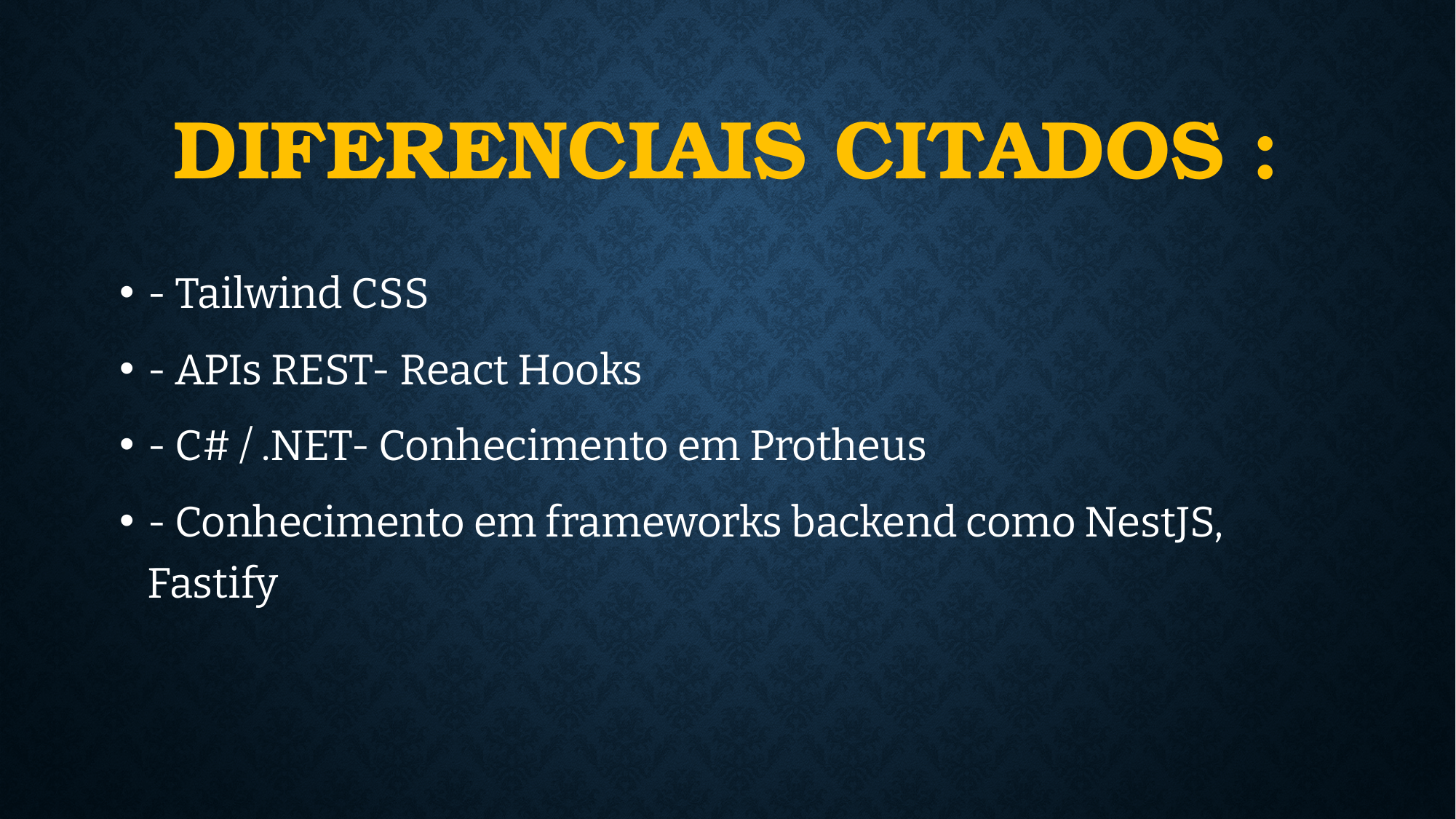

# Diferenciais citados :
- Tailwind CSS
- APIs REST- React Hooks
- C# / .NET- Conhecimento em Protheus
- Conhecimento em frameworks backend como NestJS, Fastify